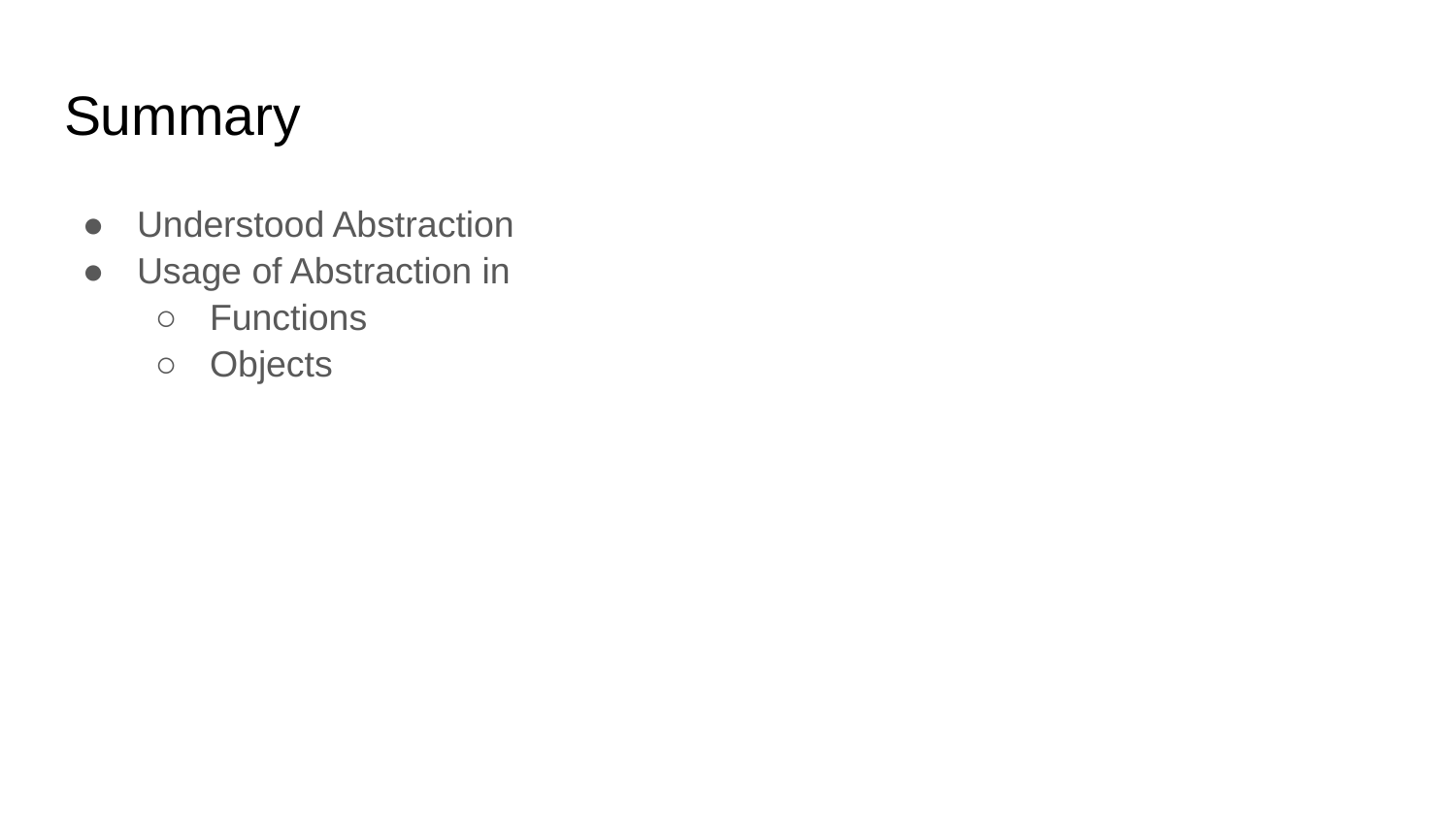

# Summary
Understood Abstraction
Usage of Abstraction in
Functions
Objects